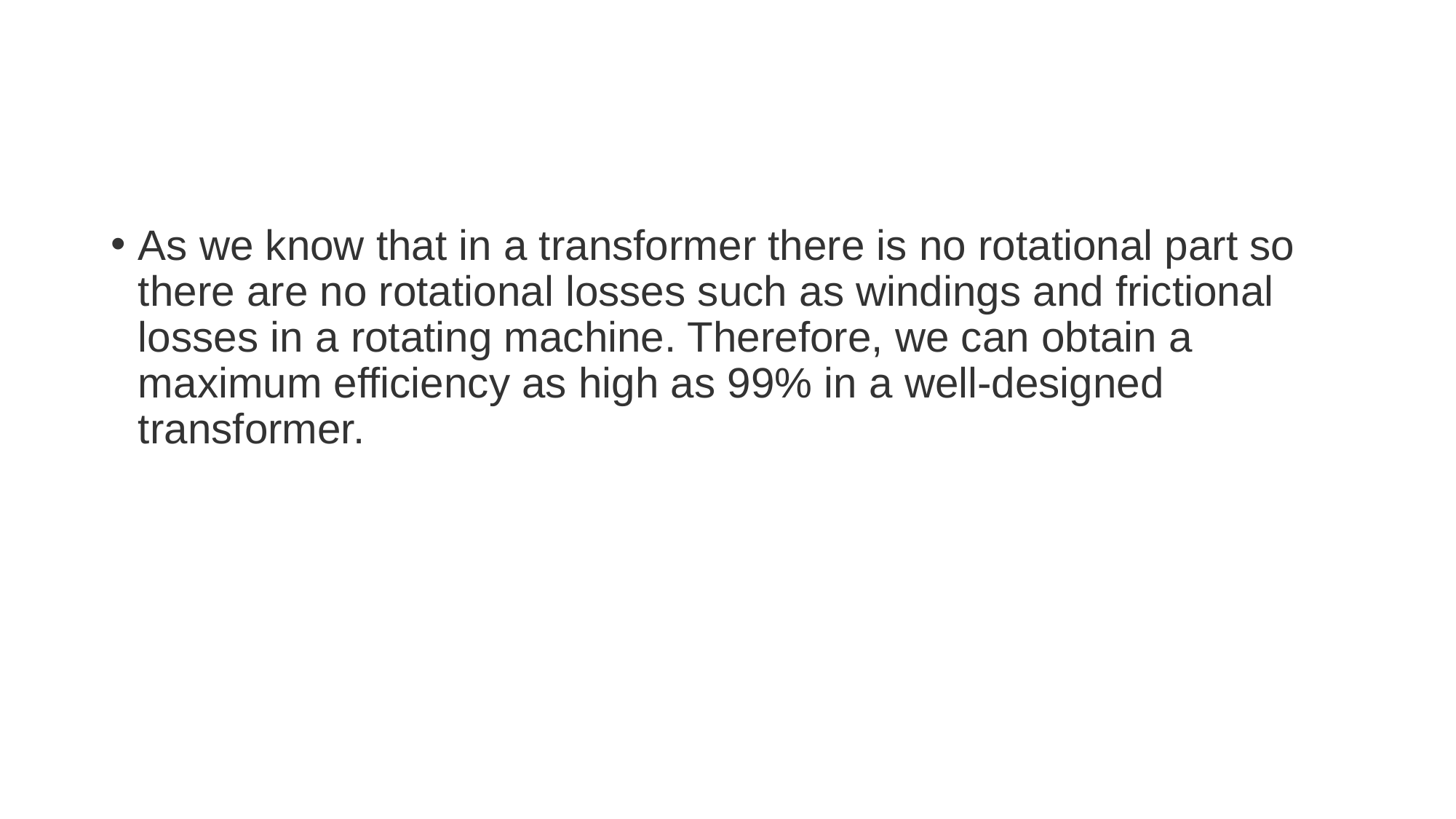

#
As we know that in a transformer there is no rotational part so there are no rotational losses such as windings and frictional losses in a rotating machine. Therefore, we can obtain a maximum efficiency as high as 99% in a well-designed transformer.